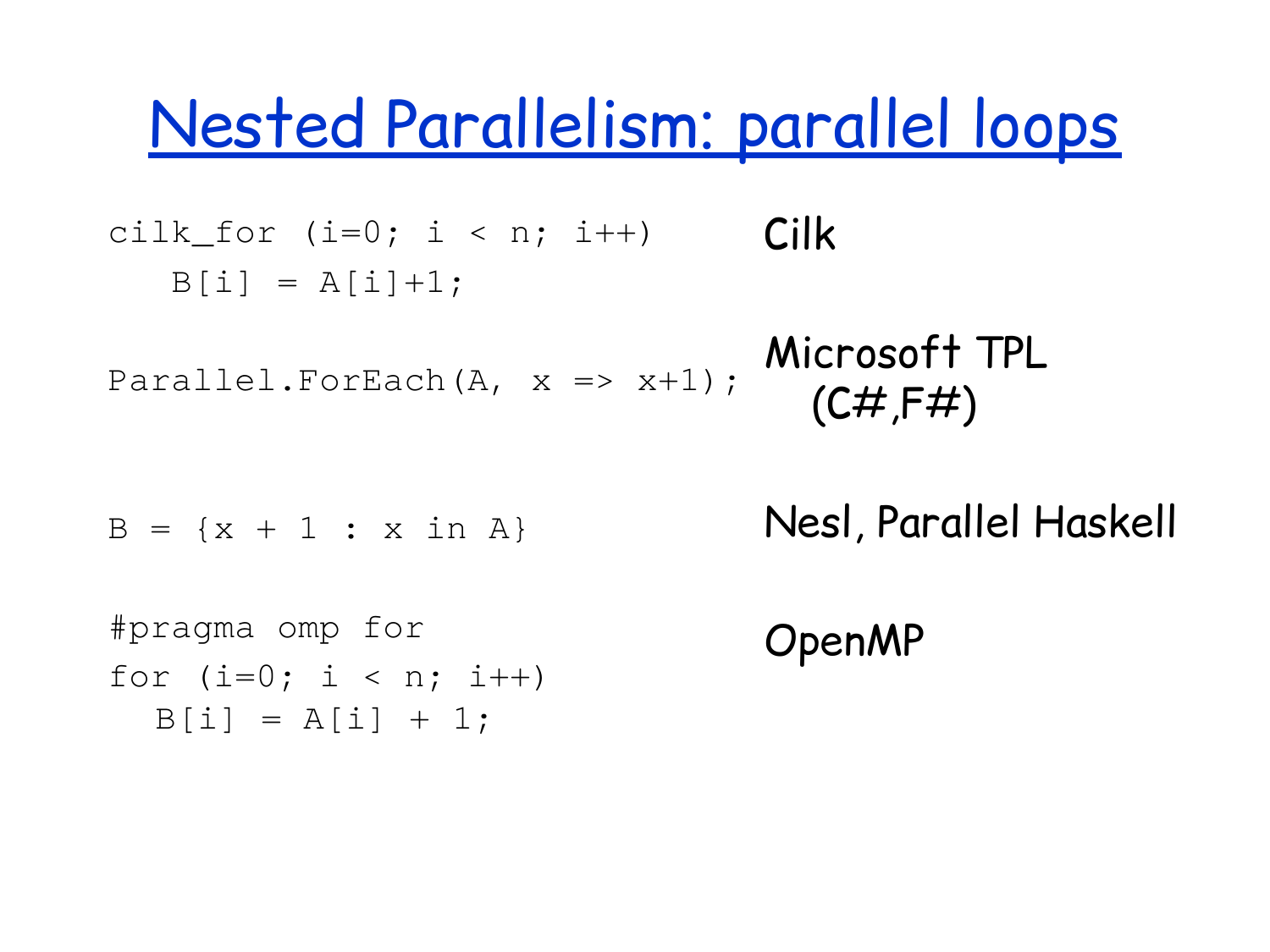

# Nested Parallelism: parallel loops
cilk_for (i=0; i < n; i++)
   B[i] = A[i]+1;

Parallel.ForEach(A, x => x+1);

B = {x + 1 : x in A}

#pragma omp for
for (i=0; i < n; i++)
B[i] = A[i] + 1;

Cilk

Microsoft TPL (C#,F#)

Nesl, Parallel Haskell

OpenMP